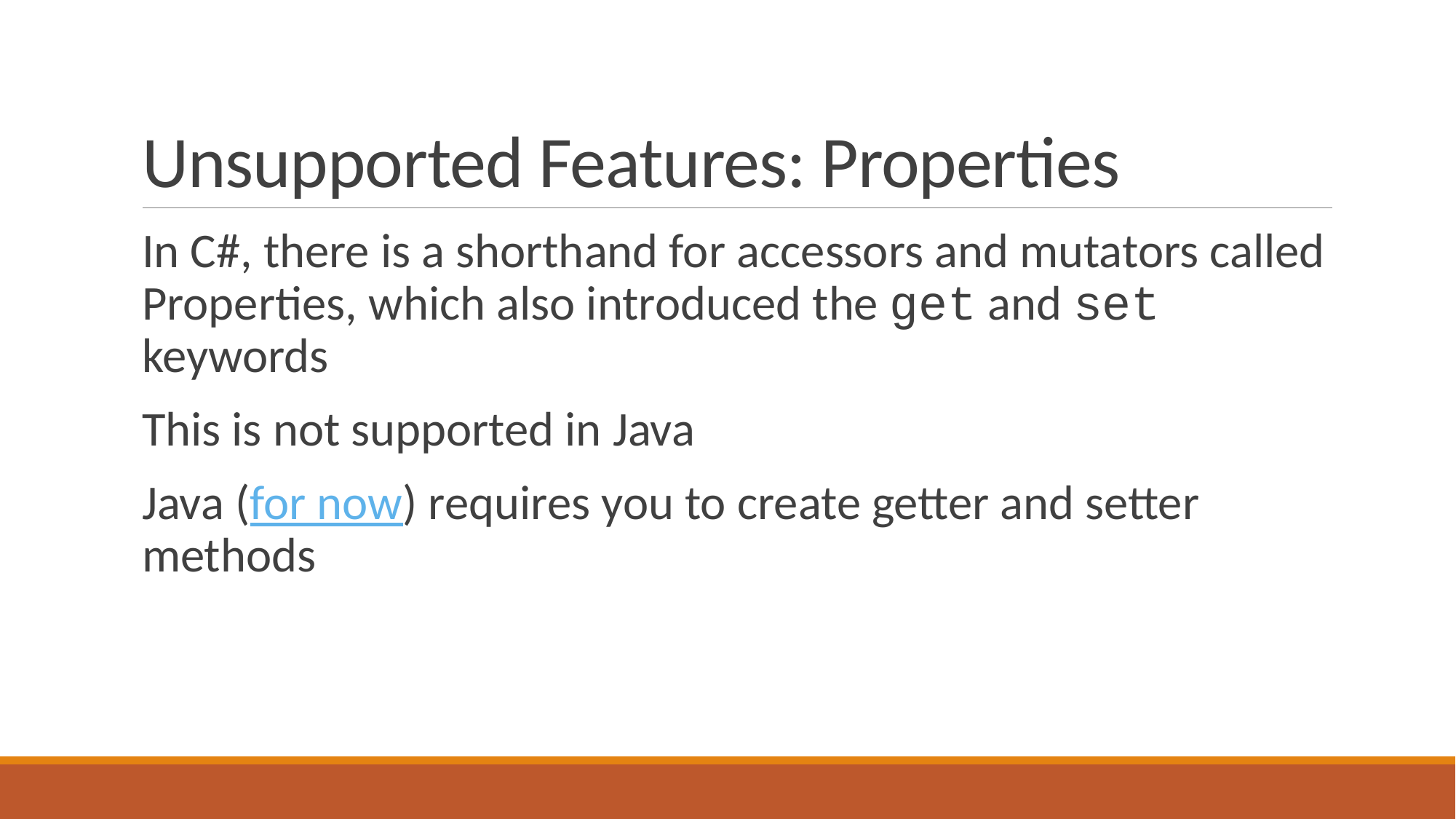

# Unsupported Features: Properties
In C#, there is a shorthand for accessors and mutators called Properties, which also introduced the get and set keywords
This is not supported in Java
Java (for now) requires you to create getter and setter methods